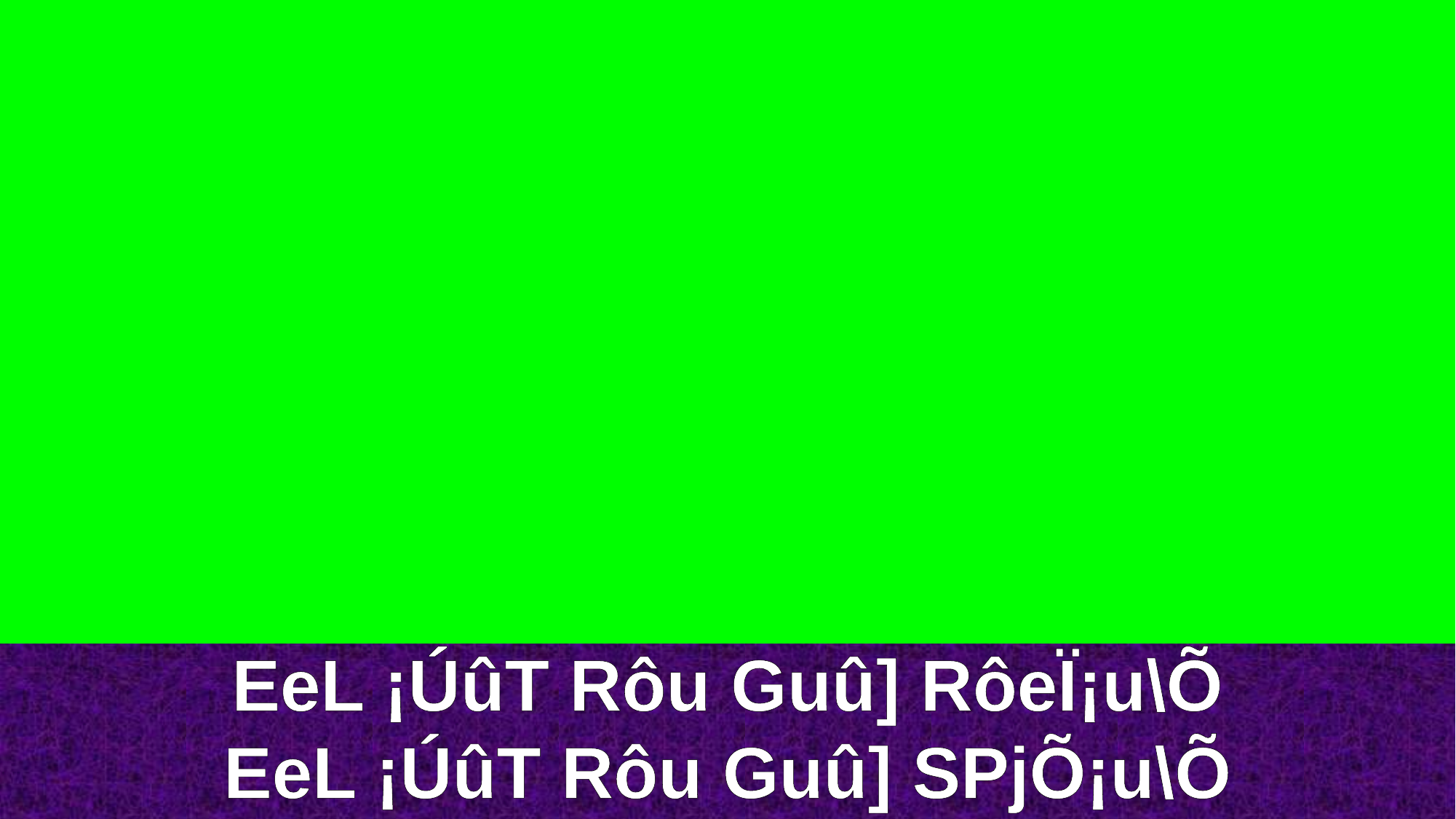

EeL ¡ÚûT Rôu Guû] RôeÏ¡u\Õ
EeL ¡ÚûT Rôu Guû] SPjÕ¡u\Õ